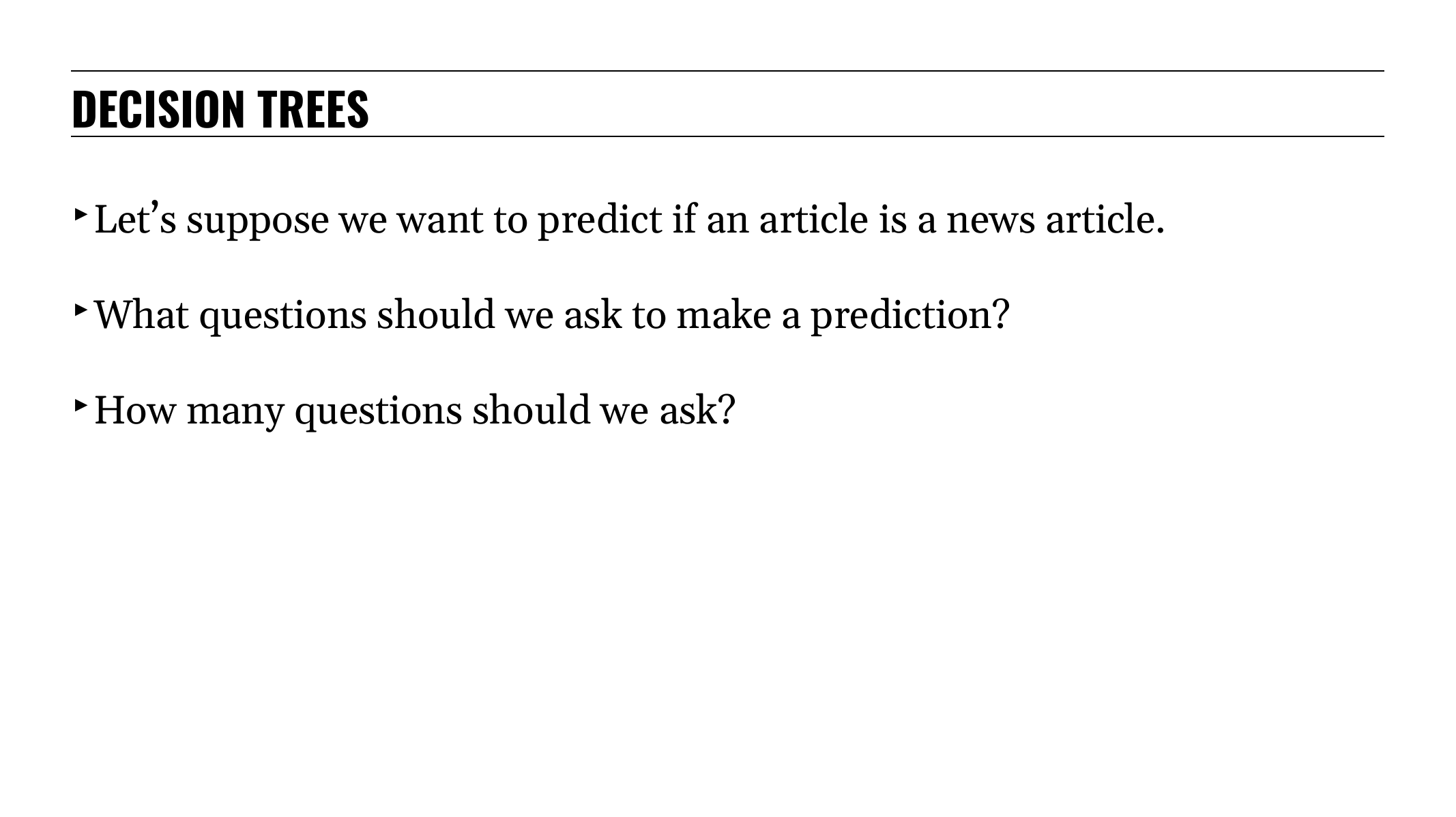

DECISION TREES

Let’s suppose we want to predict if an article is a news article.

What questions should we ask to make a prediction?

How many questions should we ask?